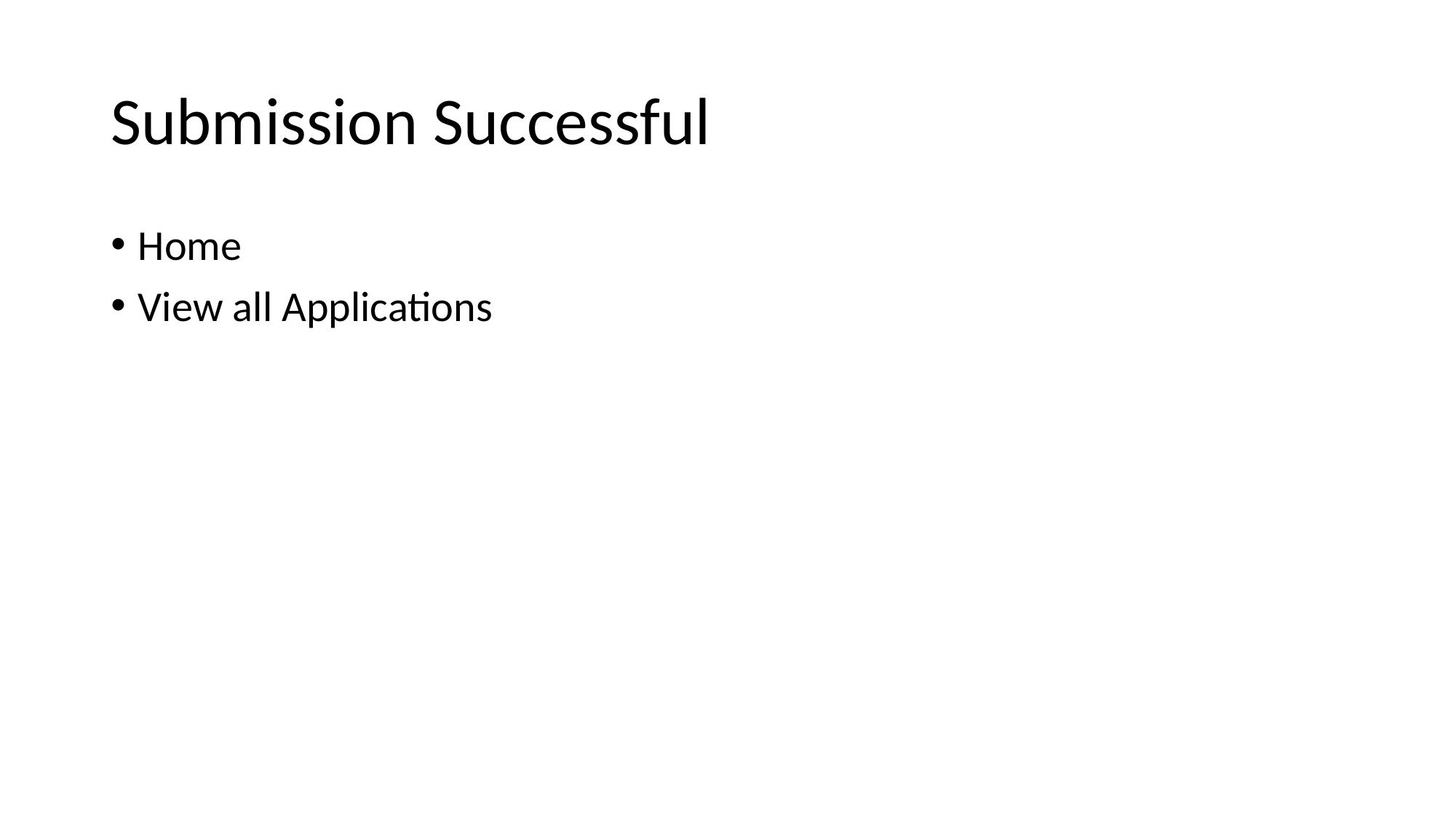

# Submission Successful
Home
View all Applications